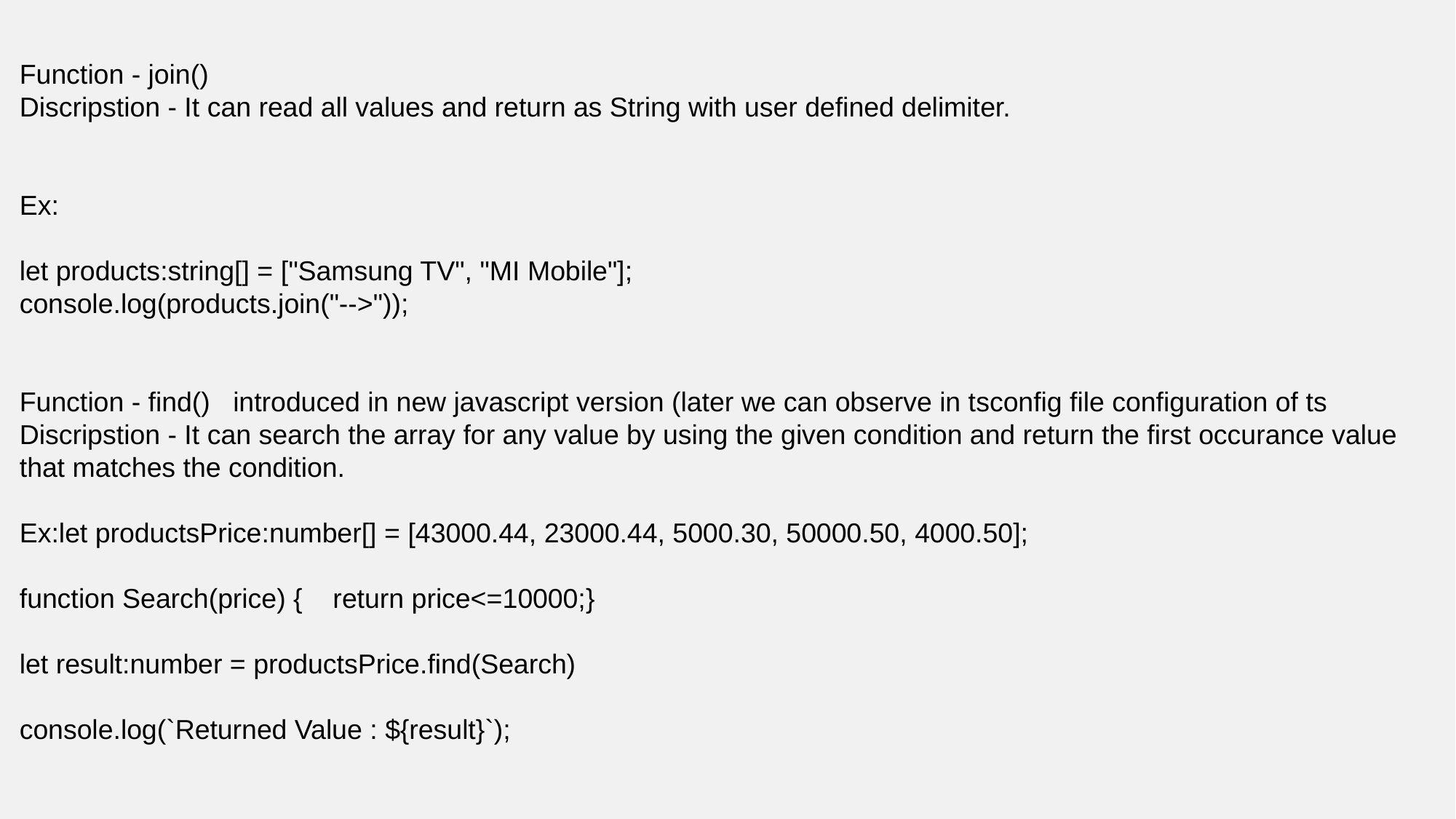

Function - join()
Discripstion - It can read all values and return as String with user defined delimiter.

Ex:

let products:string[] = ["Samsung TV", "MI Mobile"];
console.log(products.join("-->"));

Function - find()   introduced in new javascript version (later we can observe in tsconfig file configuration of ts
Discripstion - It can search the array for any value by using the given condition and return the first occurance value that matches the condition.

Ex:let productsPrice:number[] = [43000.44, 23000.44, 5000.30, 50000.50, 4000.50];

function Search(price) {    return price<=10000;}

let result:number = productsPrice.find(Search)

console.log(`Returned Value : ${result}`);